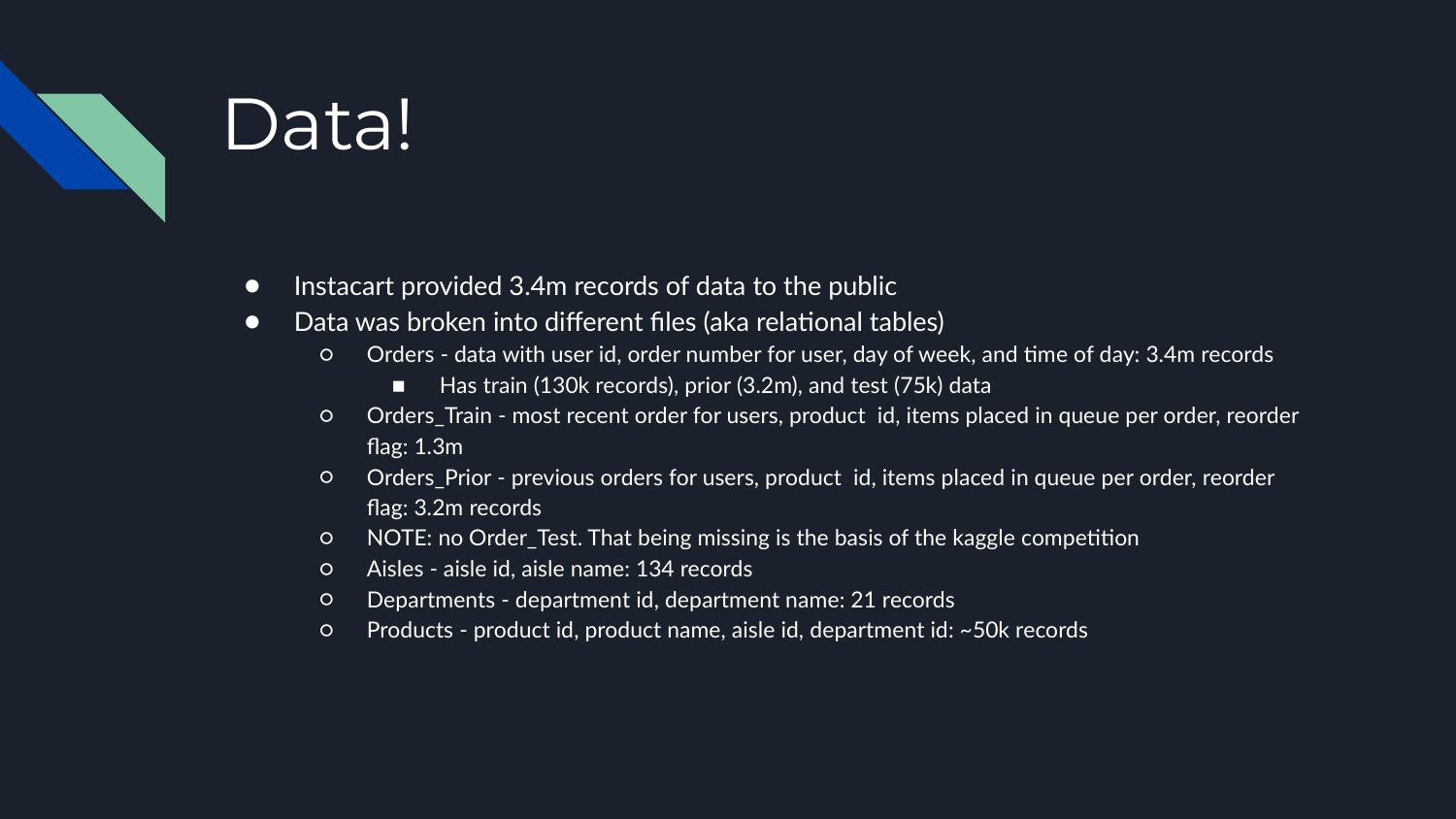

# Data!
Instacart provided 3.4m records of data to the public
Data was broken into different files (aka relational tables)
Orders - data with user id, order number for user, day of week, and time of day: 3.4m records
Has train (130k records), prior (3.2m), and test (75k) data
Orders_Train - most recent order for users, product  id, items placed in queue per order, reorder flag: 1.3m
Orders_Prior - previous orders for users, product  id, items placed in queue per order, reorder flag: 3.2m records
NOTE: no Order_Test. That being missing is the basis of the kaggle competition
Aisles - aisle id, aisle name: 134 records
Departments - department id, department name: 21 records
Products - product id, product name, aisle id, department id: ~50k records